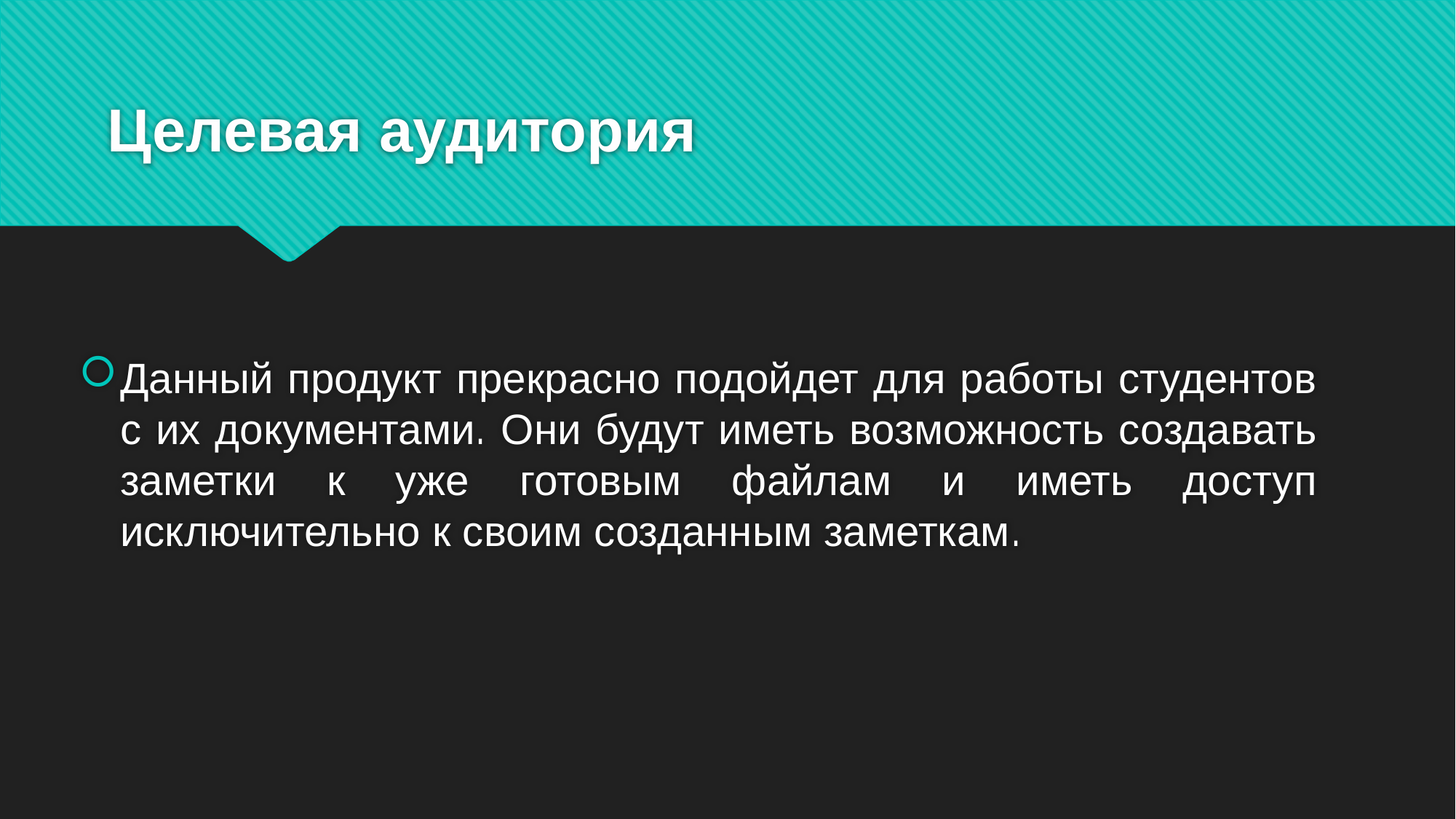

# Целевая аудитория
Данный продукт прекрасно подойдет для работы студентов с их документами. Они будут иметь возможность создавать заметки к уже готовым файлам и иметь доступ исключительно к своим созданным заметкам.